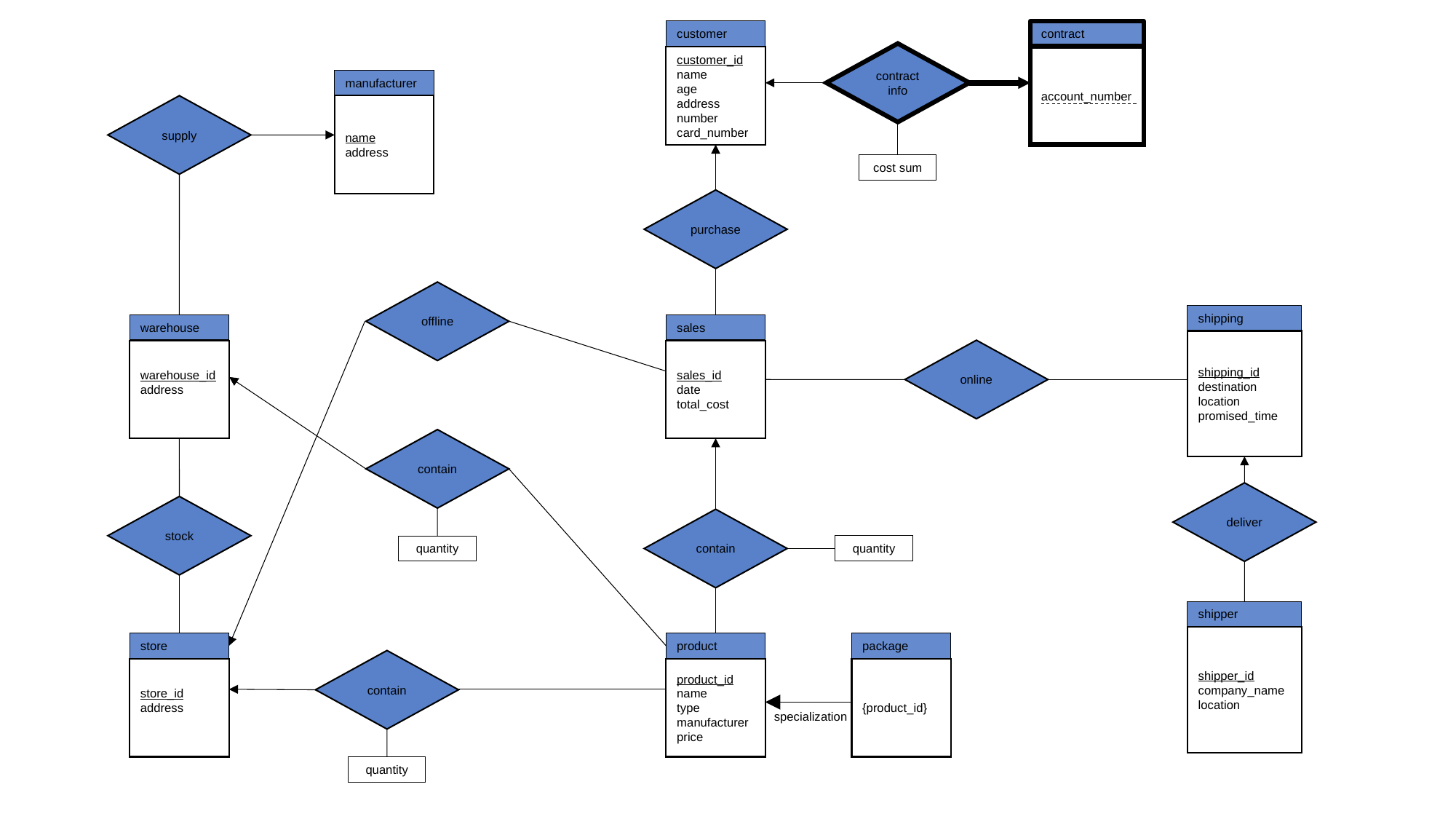

customer
contract
contract
info
customer_id
name
age
address
number
card_number
account_number
manufacturer
supply
name
address
cost sum
purchase
offline
shipping
warehouse
sales
shipping_id
destination
location
promised_time
online
warehouse_id
address

sales_id
date
total_cost
contain
deliver
stock
contain
quantity
quantity
shipper
shipper_id
company_name
location
store
product
package
contain
store_id
address

product_id
name
type
manufacturer
price
{product_id}
specialization
quantity